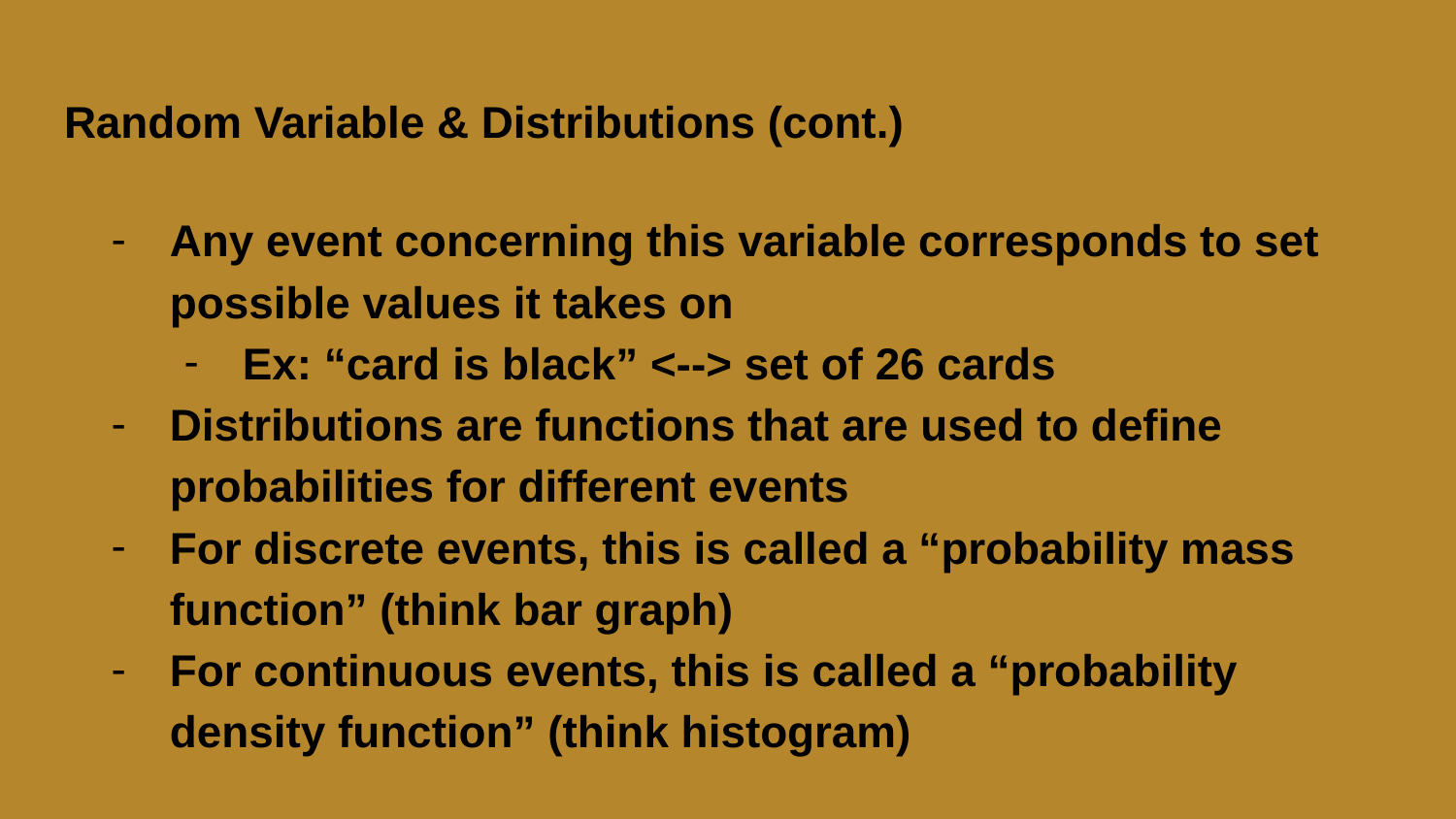

# Random Variable & Distributions (cont.)
Any event concerning this variable corresponds to set possible values it takes on
Ex: “card is black” <--> set of 26 cards
Distributions are functions that are used to define probabilities for different events
For discrete events, this is called a “probability mass function” (think bar graph)
For continuous events, this is called a “probability density function” (think histogram)